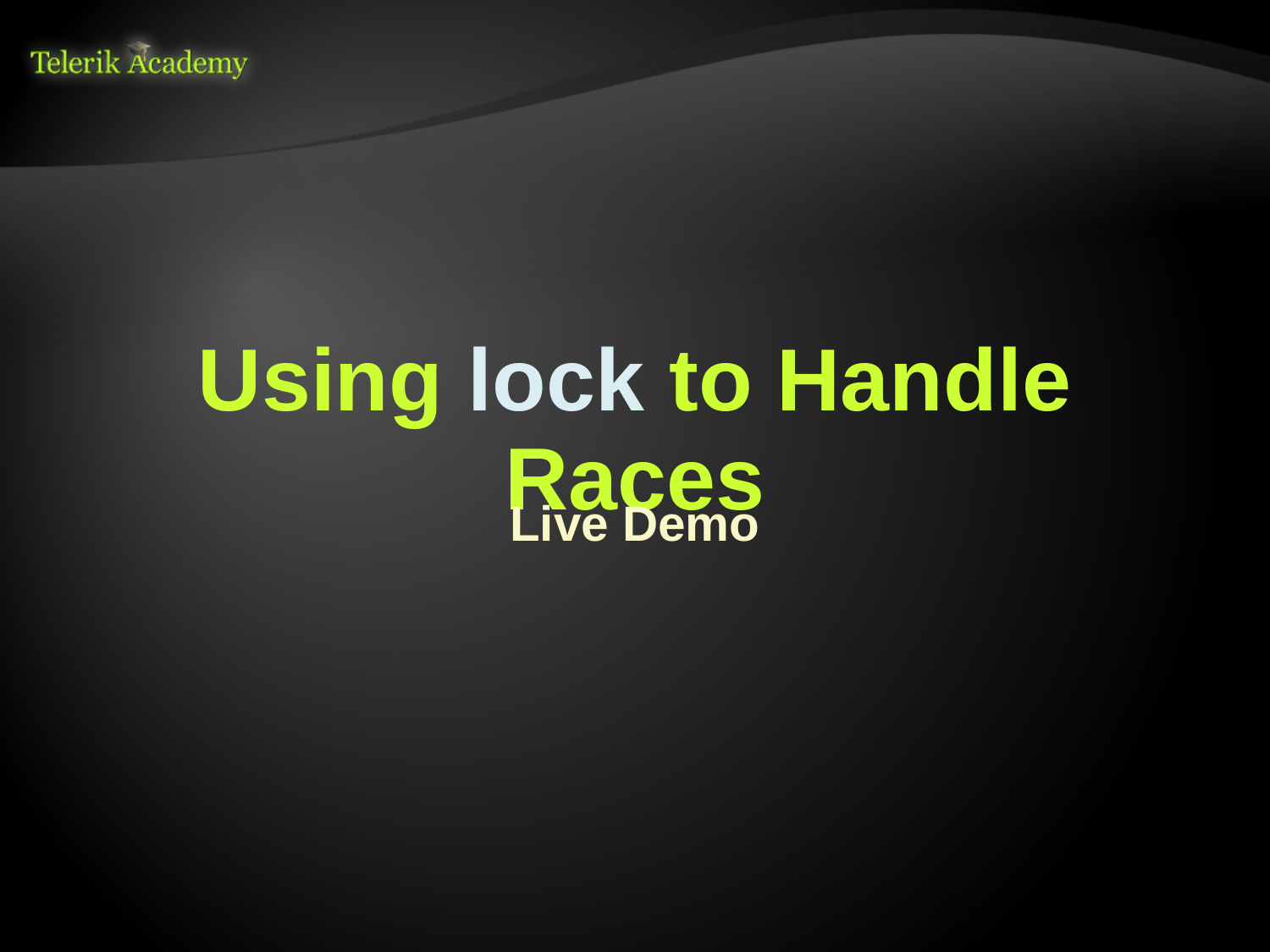

# Using lock to Handle Races
Live Demo